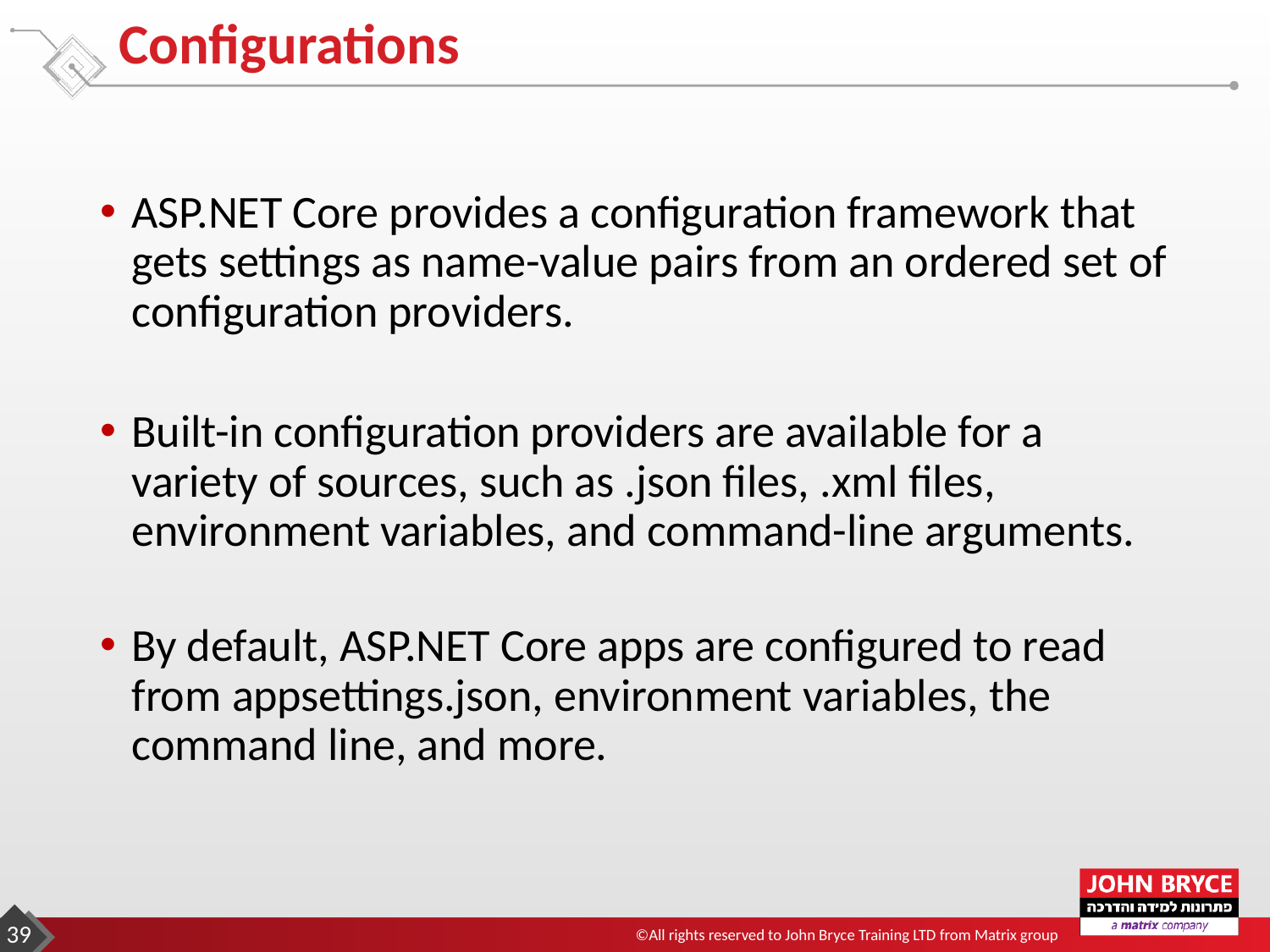

# Configurations
ASP.NET Core provides a configuration framework that gets settings as name-value pairs from an ordered set of configuration providers.
Built-in configuration providers are available for a variety of sources, such as .json files, .xml files, environment variables, and command-line arguments.
By default, ASP.NET Core apps are configured to read from appsettings.json, environment variables, the command line, and more.
39